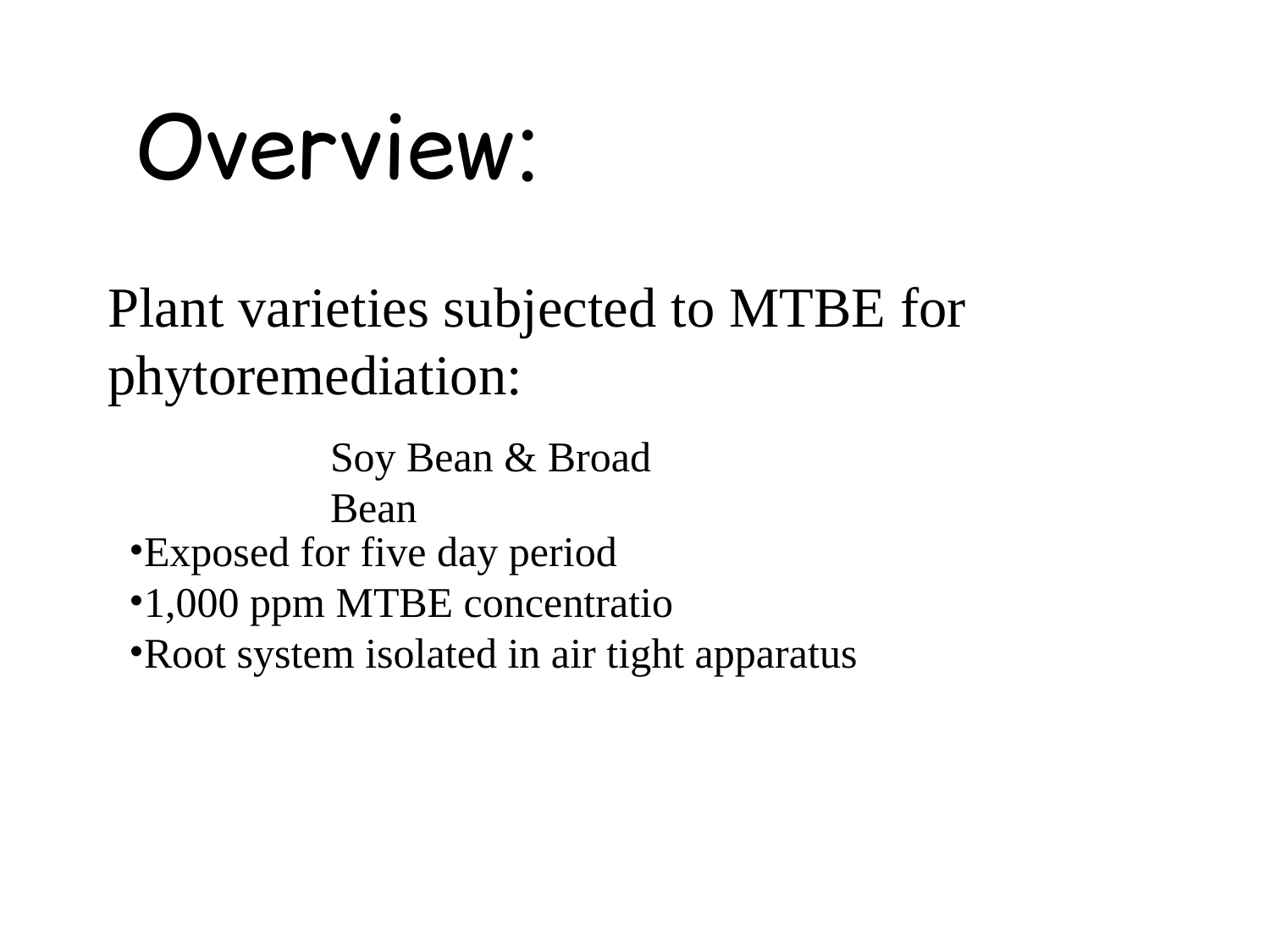

# Overview:
Plant varieties subjected to MTBE for phytoremediation:
Soy Bean & Broad Bean
Exposed for five day period
1,000 ppm MTBE concentratio
Root system isolated in air tight apparatus